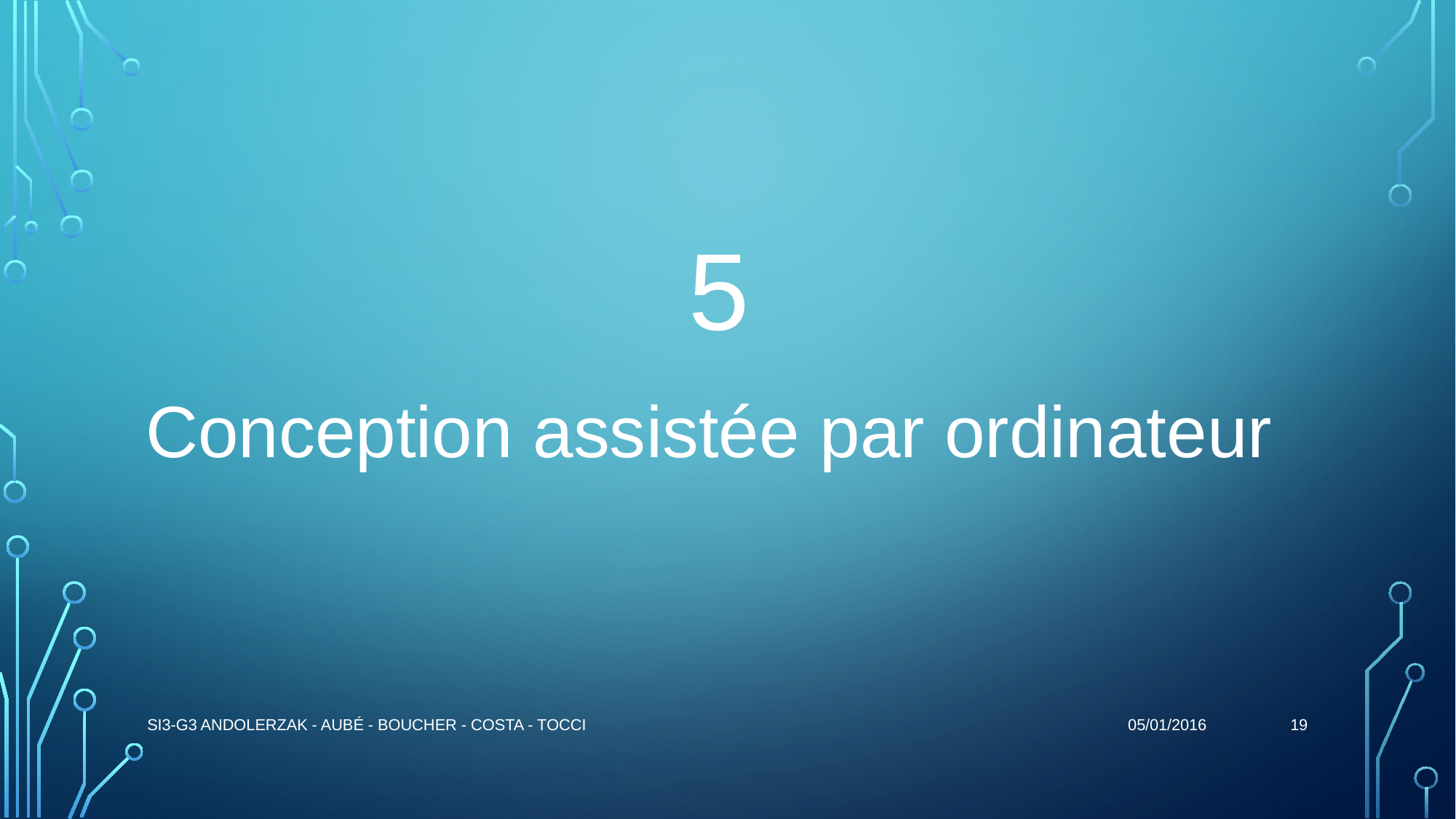

5
Conception assistée par ordinateur
19
SI3-G3 ANDOLERZAK - AUBÉ - BOUCHER - COSTA - TOCCI
05/01/2016